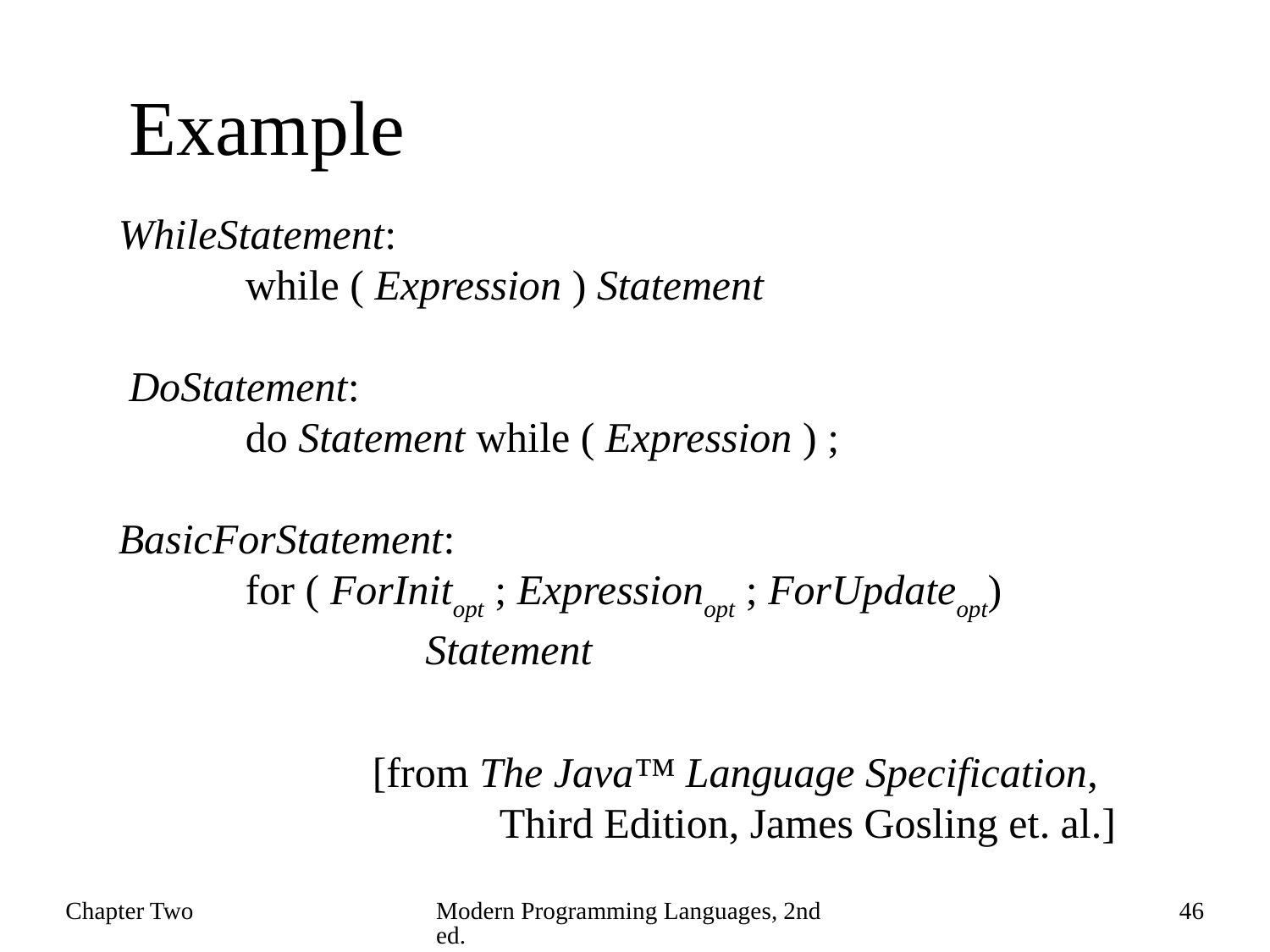

# Example
WhileStatement:
	while ( Expression ) Statement
 DoStatement:
	do Statement while ( Expression ) ;
BasicForStatement:
	for ( ForInitopt ; Expressionopt ; ForUpdateopt)
                             Statement
		[from The Java™ Language Specification,
            		Third Edition, James Gosling et. al.]
Chapter Two
Modern Programming Languages, 2nd ed.
46